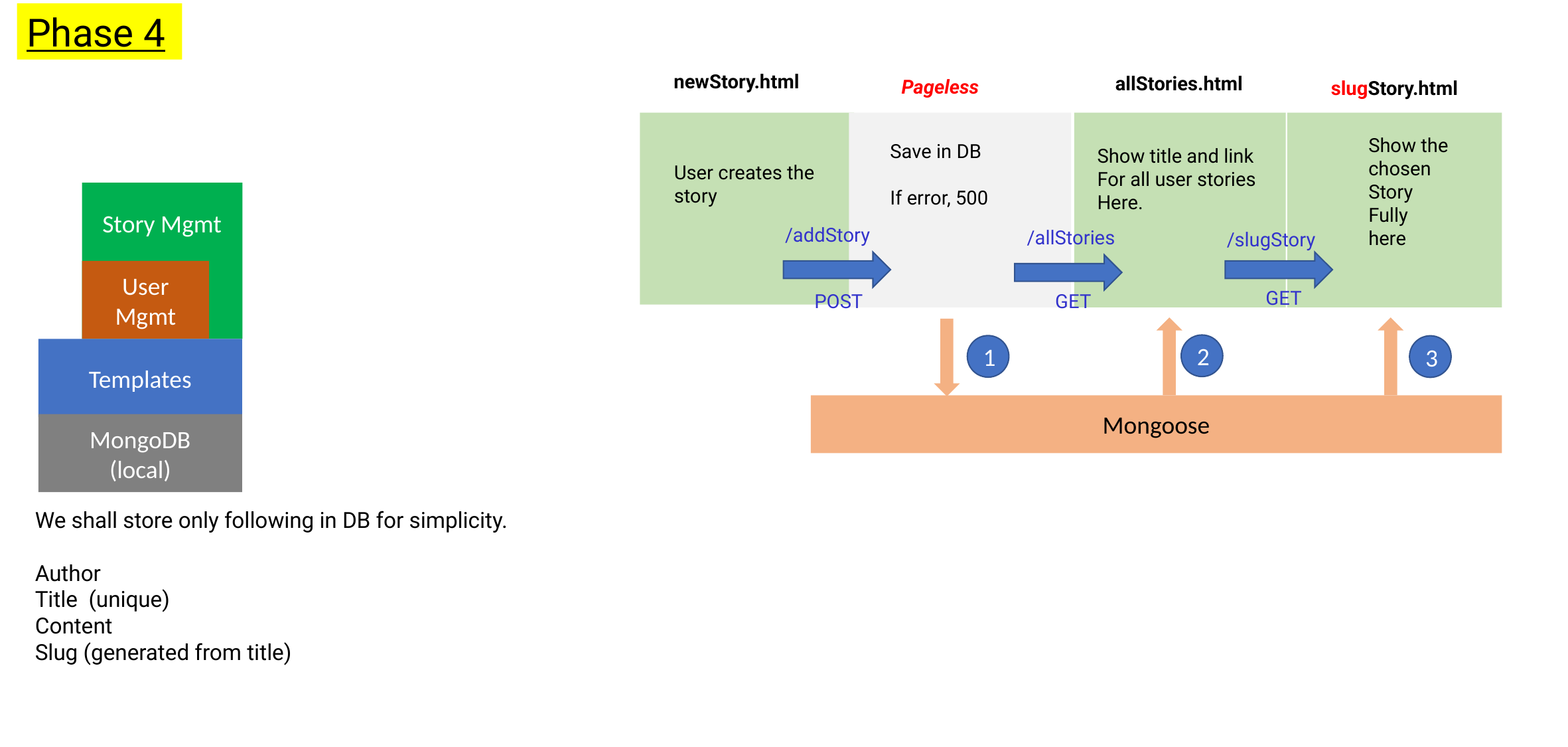

Phase 4
newStory.html
allStories.html
Pageless
slugStory.html

Show the chosen
Story
Fully
here
Save in DB

If error, 500
Show title and link
For all user stories
Here.
User creates the story

Story Mgmt
/addStory
/allStories
/slugStory

User Mgmt
GET
GET
POST

2
1
3
Templates
Mongoose
MongoDB
(local)
We shall store only following in DB for simplicity.

Author
Title  (unique)
Content
Slug (generated from title)